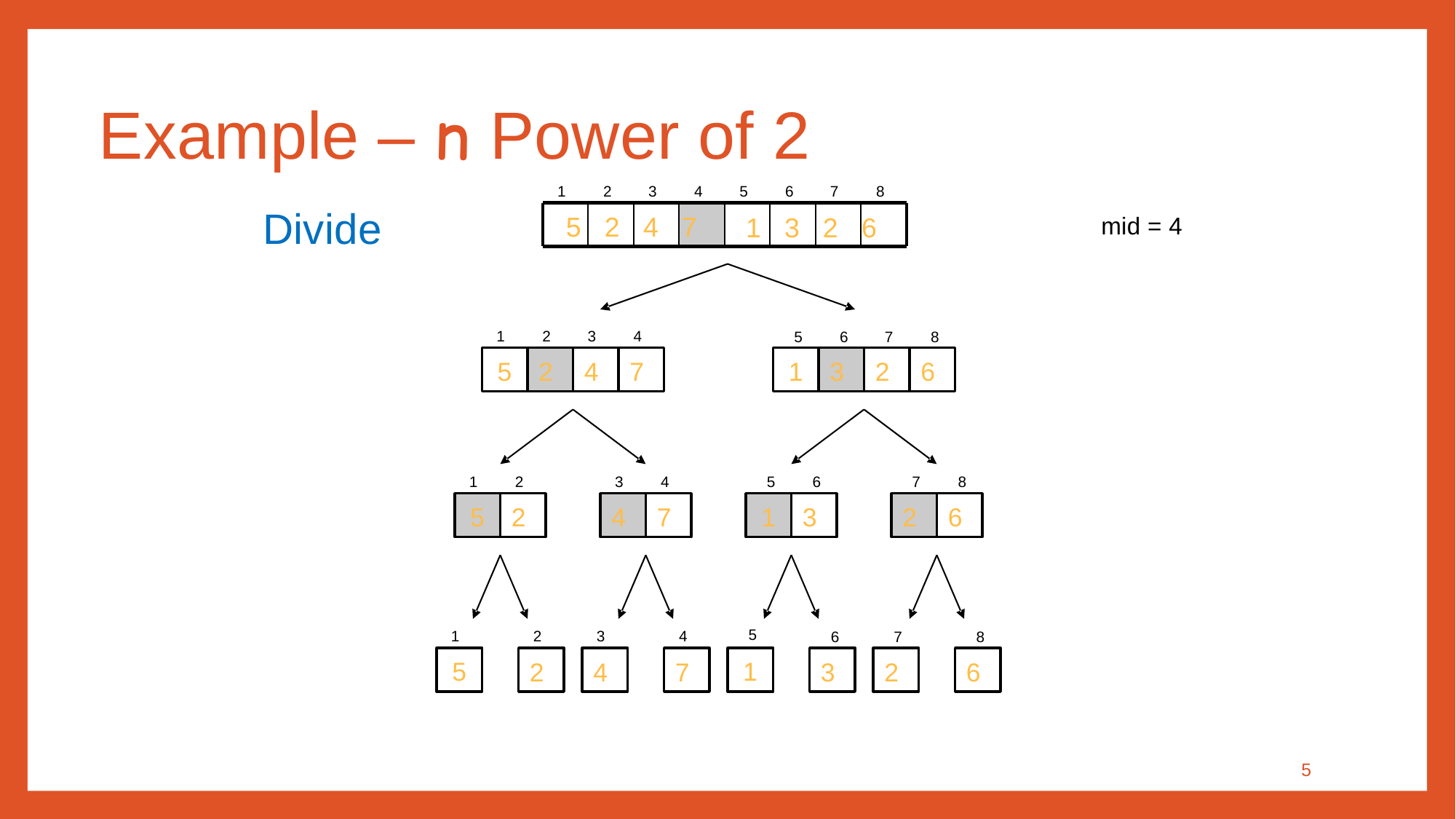

Example – n Power of 2
1
2
3
4
5
6
7
8

Divide

5   2   4   7
1   3   2   6
mid = 4

1
2
3
4
5
6
7
8

5
1
2
4
7
3
2
6

1
2
3
4
5
6
7
8

5
1
2
4
7
3
2
6

5
1
2
3
4
6
7
8

5
1
2
4
7
3
2
6
5